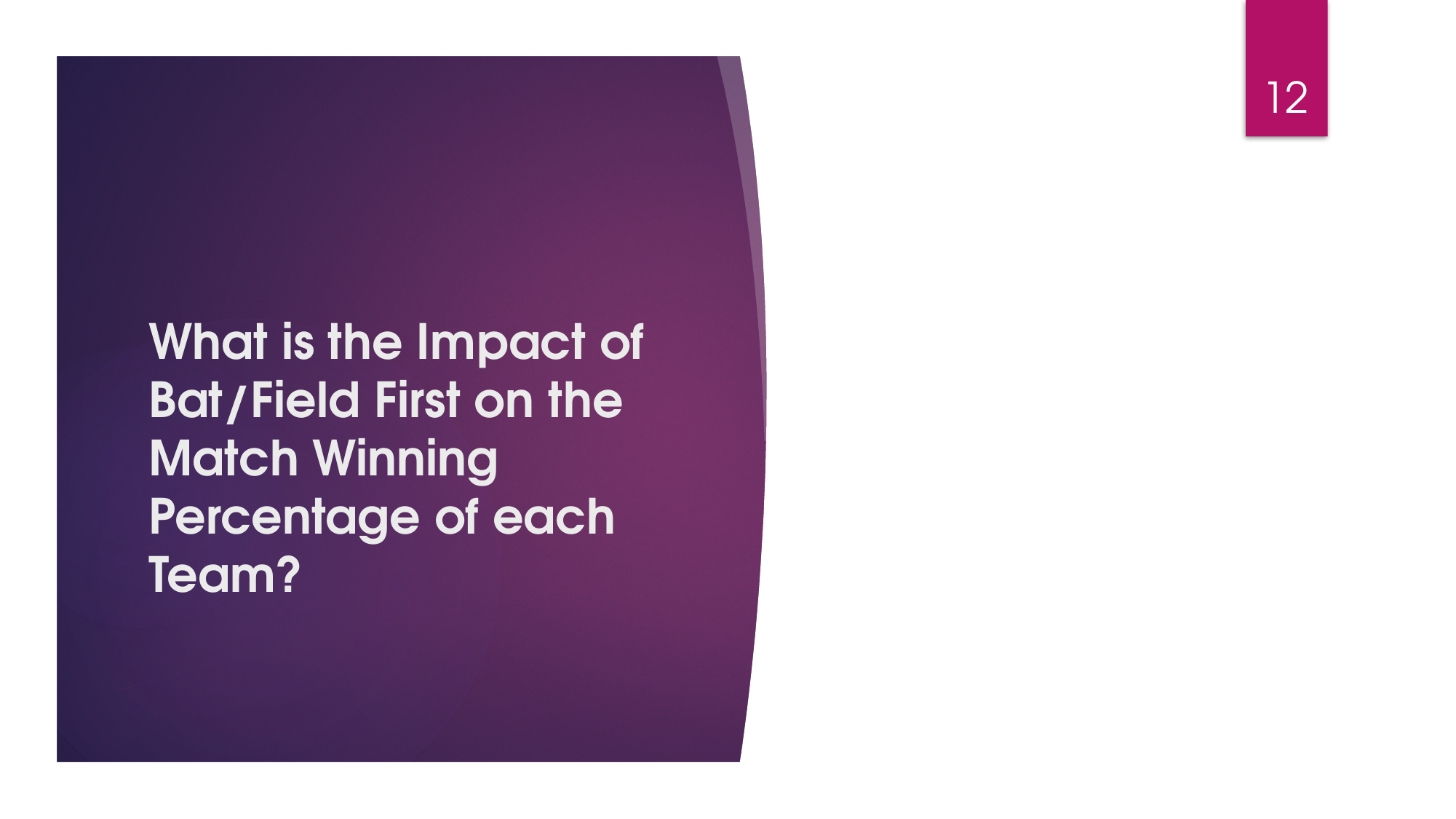

12

# What is the Impact of Bat/Field First on the Match Winning Percentage of each Team?